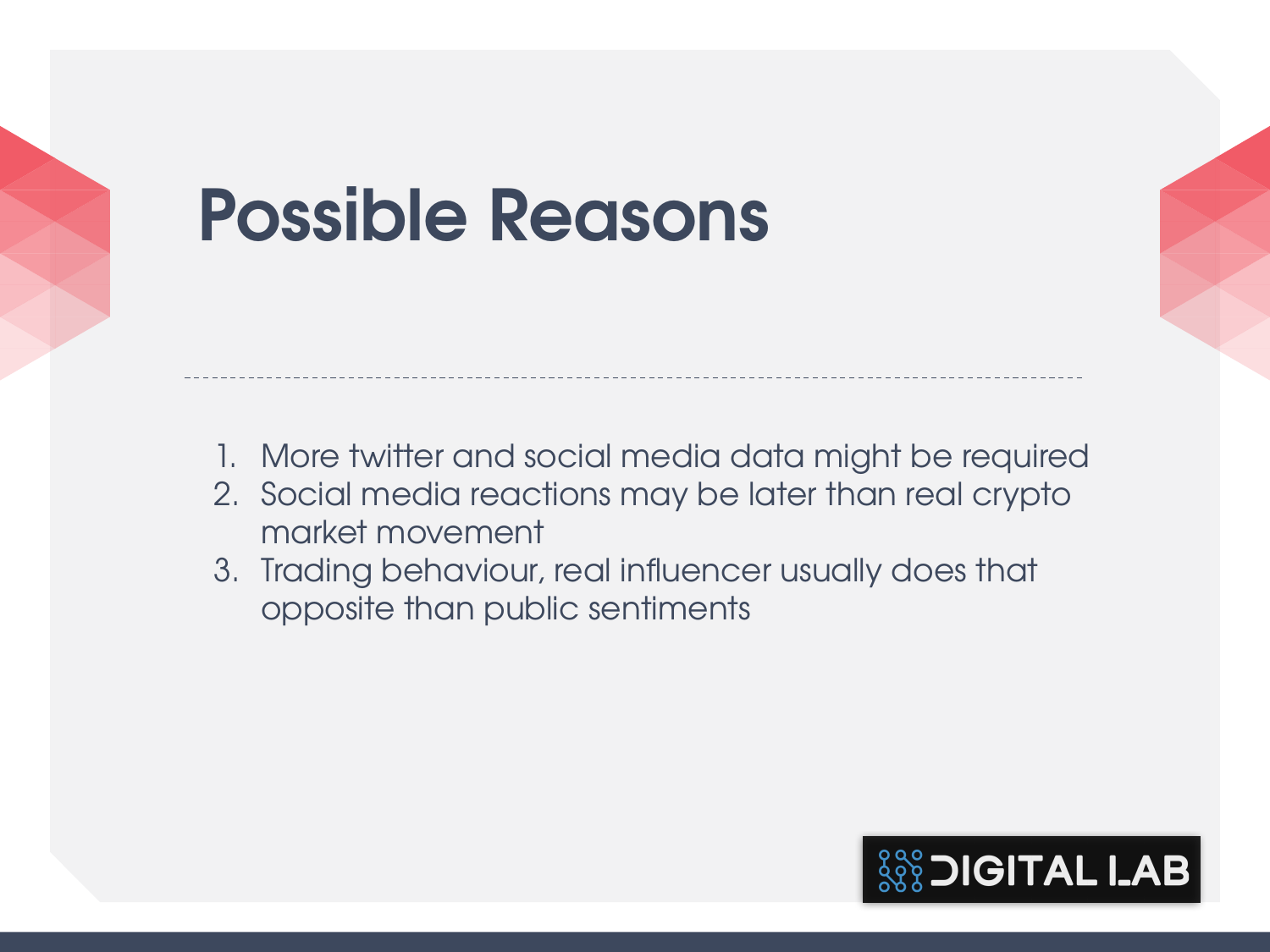

# Possible Reasons
More twitter and social media data might be required
Social media reactions may be later than real crypto market movement
Trading behaviour, real influencer usually does that opposite than public sentiments